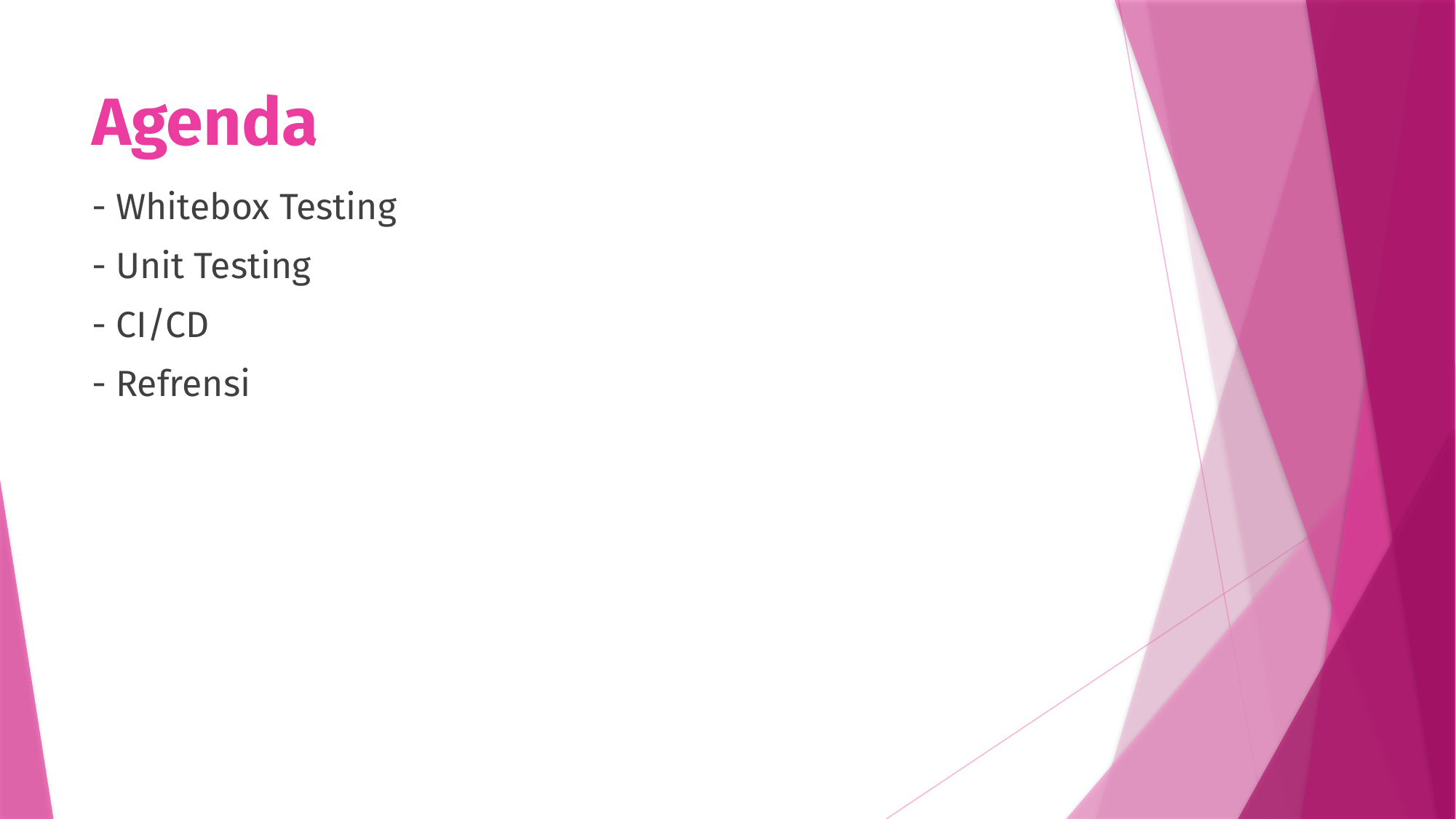

# Agenda
- Whitebox Testing
- Unit Testing
- CI/CD
- Refrensi